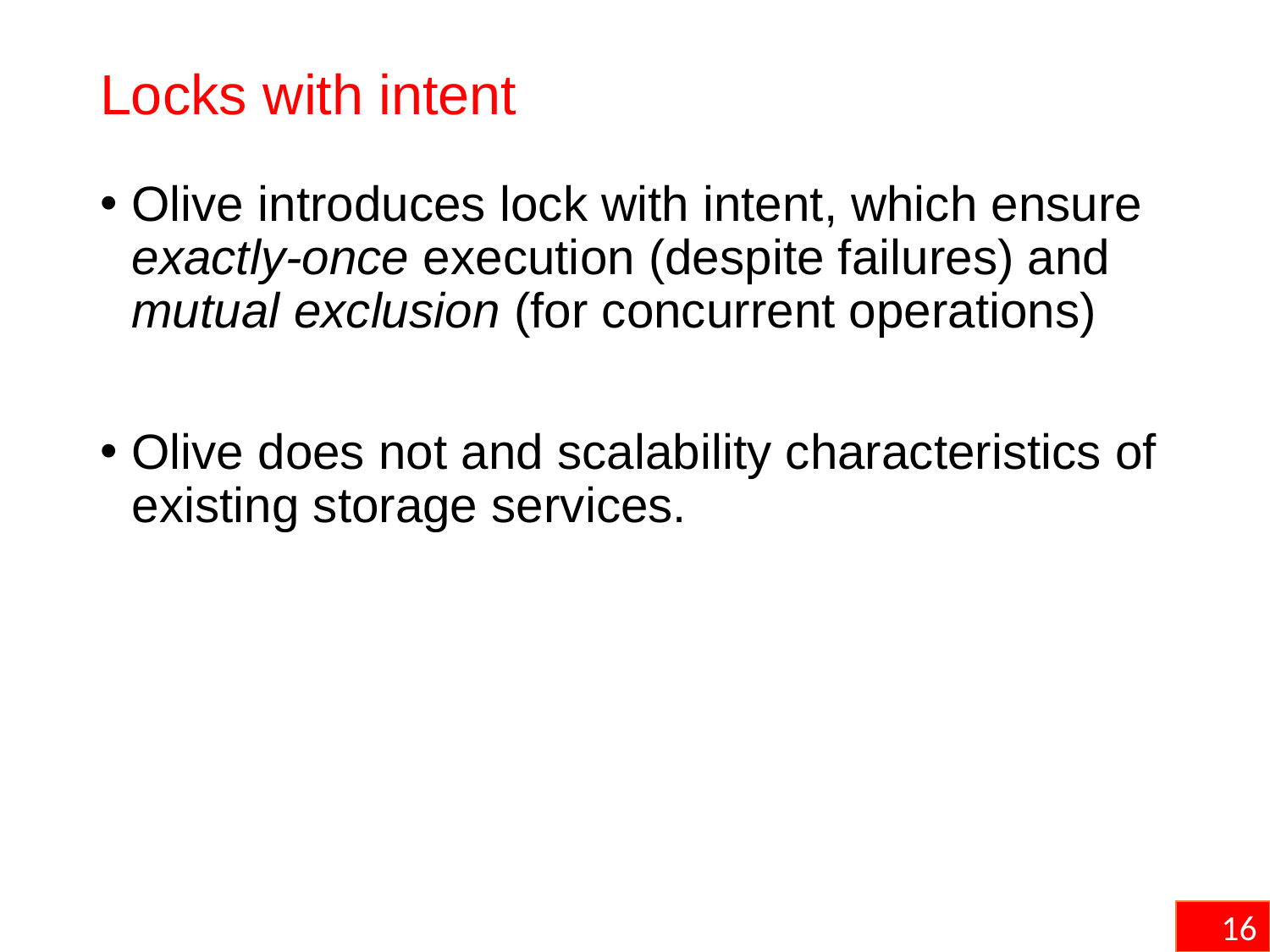

# Locks with intent
Olive introduces lock with intent, which ensure exactly-once execution (despite failures) and mutual exclusion (for concurrent operations)

Olive does not and scalability characteristics of existing storage services.
16